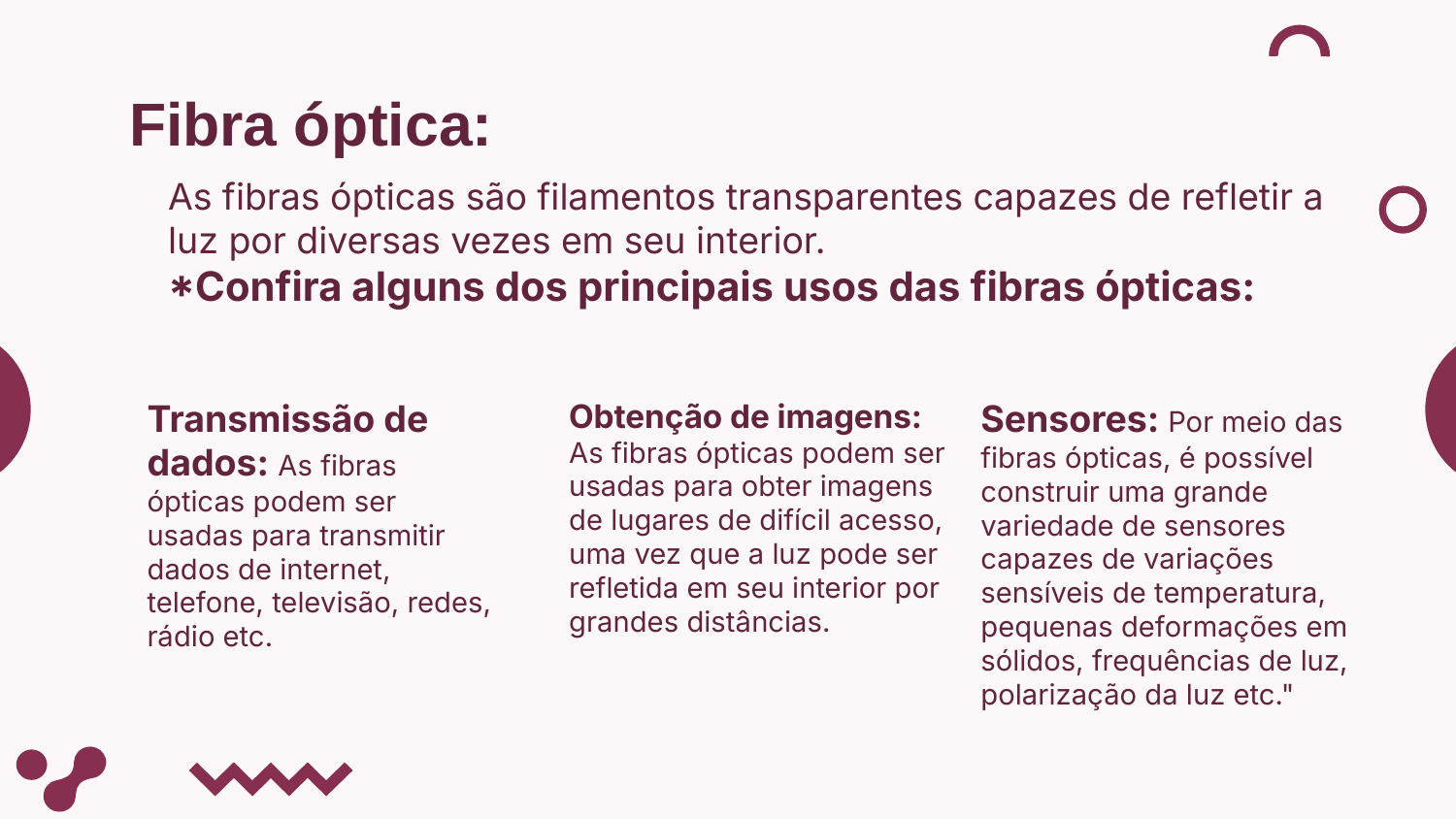

# Fibra óptica:
As fibras ópticas são filamentos transparentes capazes de refletir a luz por diversas vezes em seu interior.
*Confira alguns dos principais usos das fibras ópticas:
Transmissão de dados: As fibras ópticas podem ser usadas para transmitir dados de internet, telefone, televisão, redes, rádio etc.
Obtenção de imagens: As fibras ópticas podem ser usadas para obter imagens de lugares de difícil acesso, uma vez que a luz pode ser refletida em seu interior por grandes distâncias.
Sensores: Por meio das fibras ópticas, é possível construir uma grande variedade de sensores capazes de variações sensíveis de temperatura, pequenas deformações em sólidos, frequências de luz, polarização da luz etc."